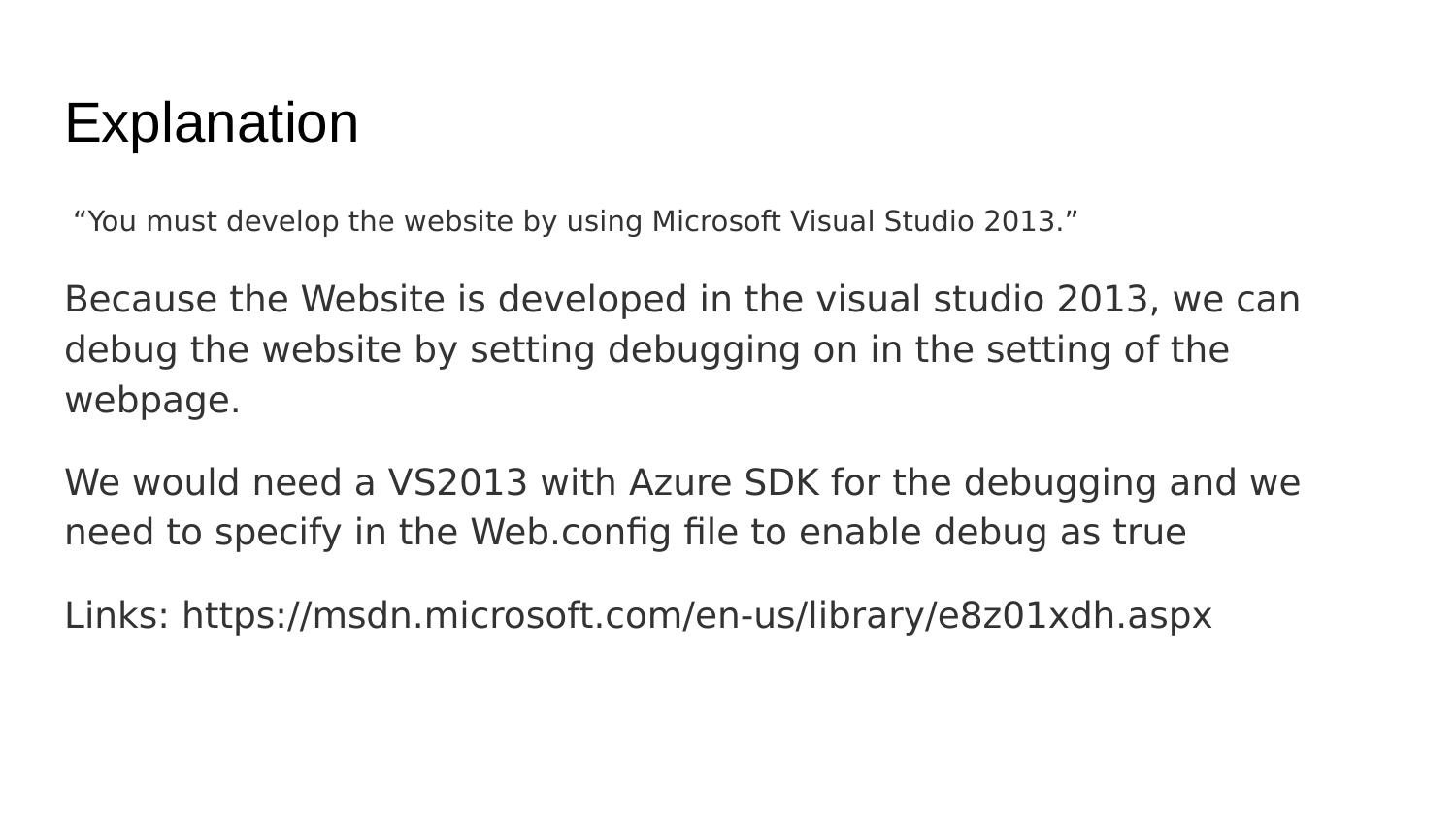

# Explanation
 “You must develop the website by using Microsoft Visual Studio 2013.”
Because the Website is developed in the visual studio 2013, we can debug the website by setting debugging on in the setting of the webpage.
We would need a VS2013 with Azure SDK for the debugging and we need to specify in the Web.config file to enable debug as true
Links: https://msdn.microsoft.com/en-us/library/e8z01xdh.aspx